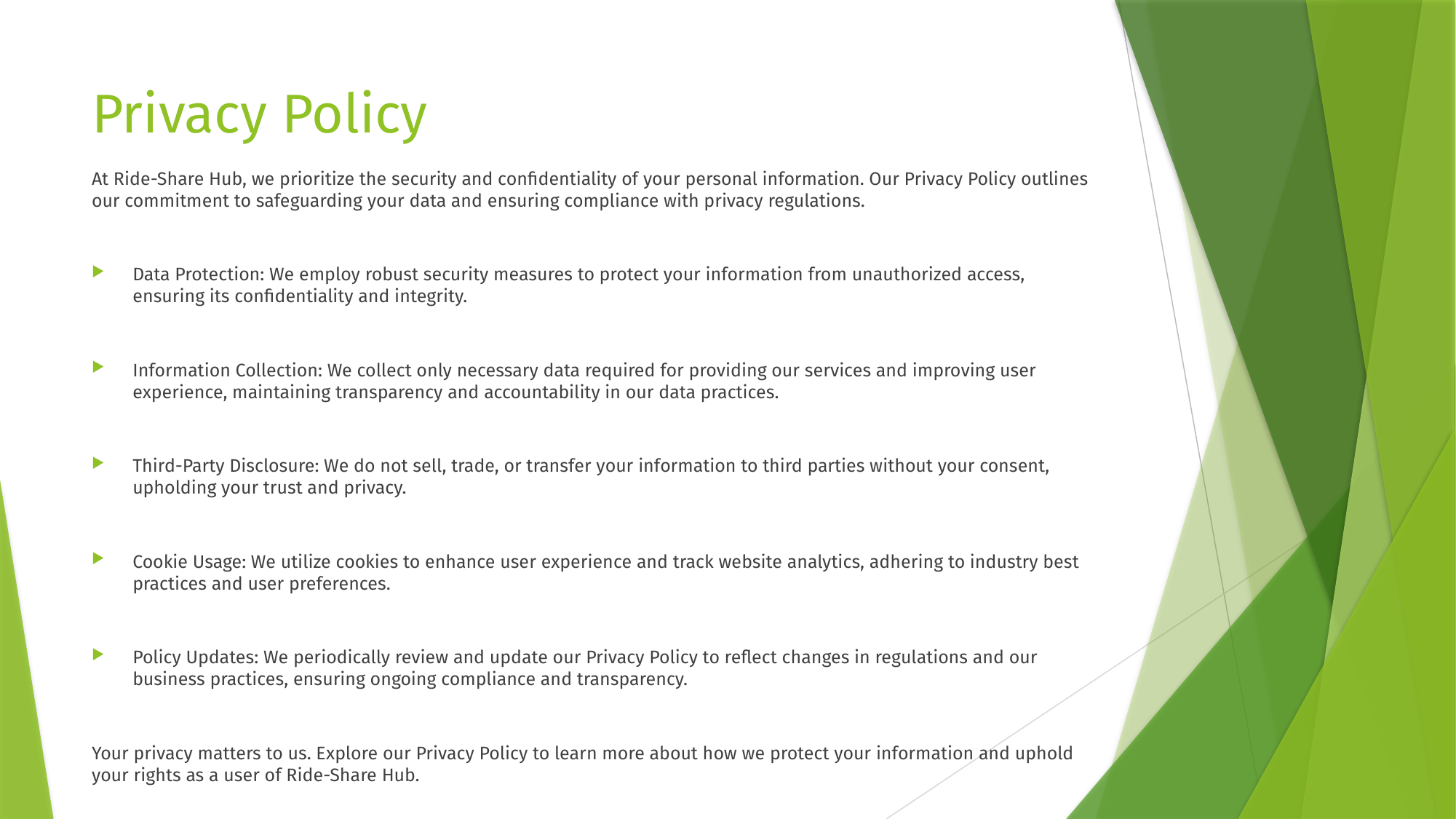

# Privacy Policy
At Ride-Share Hub, we prioritize the security and confidentiality of your personal information. Our Privacy Policy outlines our commitment to safeguarding your data and ensuring compliance with privacy regulations.

Data Protection: We employ robust security measures to protect your information from unauthorized access, ensuring its confidentiality and integrity.

Information Collection: We collect only necessary data required for providing our services and improving user experience, maintaining transparency and accountability in our data practices.

Third-Party Disclosure: We do not sell, trade, or transfer your information to third parties without your consent, upholding your trust and privacy.

Cookie Usage: We utilize cookies to enhance user experience and track website analytics, adhering to industry best practices and user preferences.

Policy Updates: We periodically review and update our Privacy Policy to reflect changes in regulations and our business practices, ensuring ongoing compliance and transparency.

Your privacy matters to us. Explore our Privacy Policy to learn more about how we protect your information and uphold your rights as a user of Ride-Share Hub.